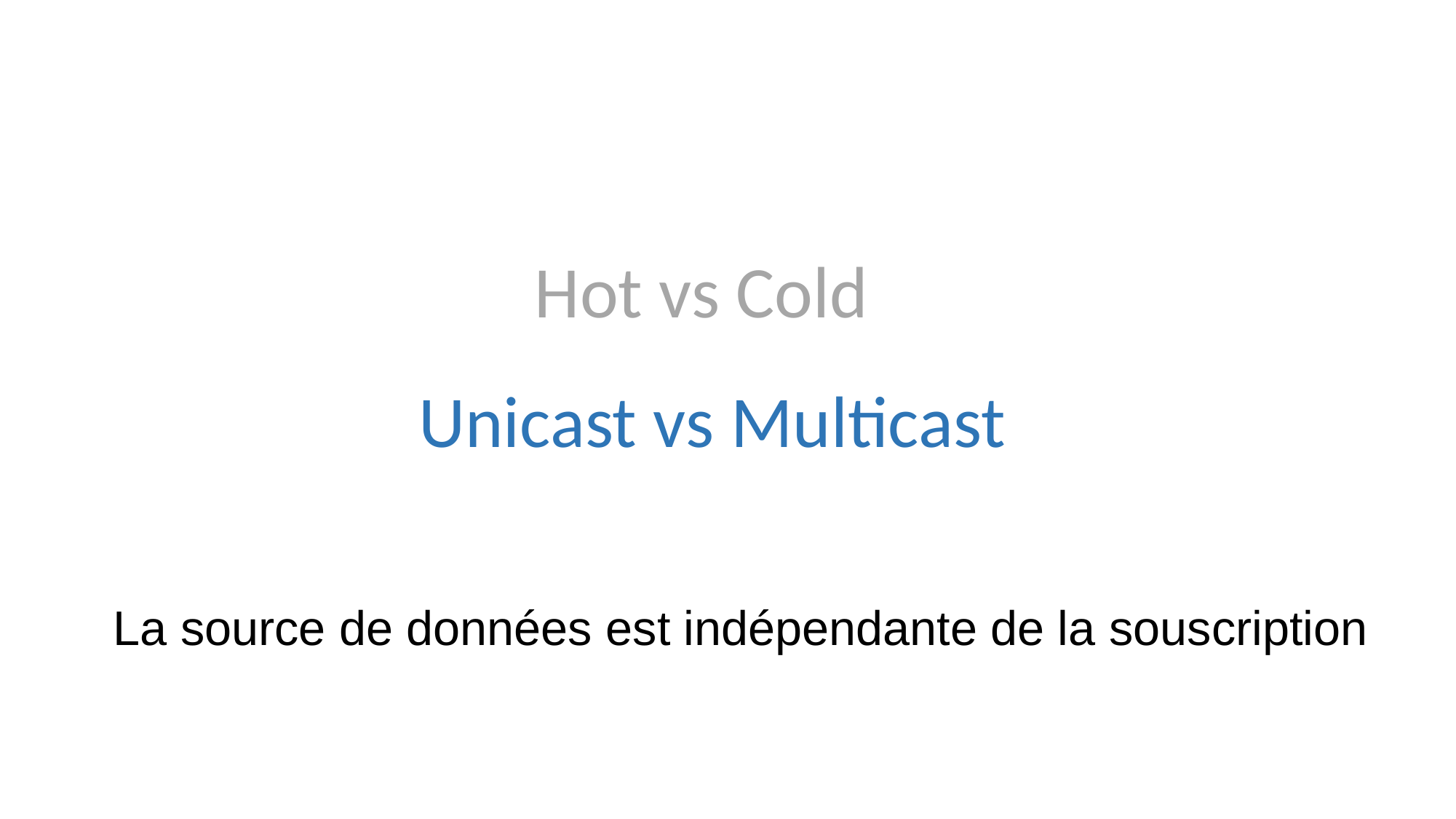

Hot vs Cold
Unicast vs Multicast
La source de données est indépendante de la souscription